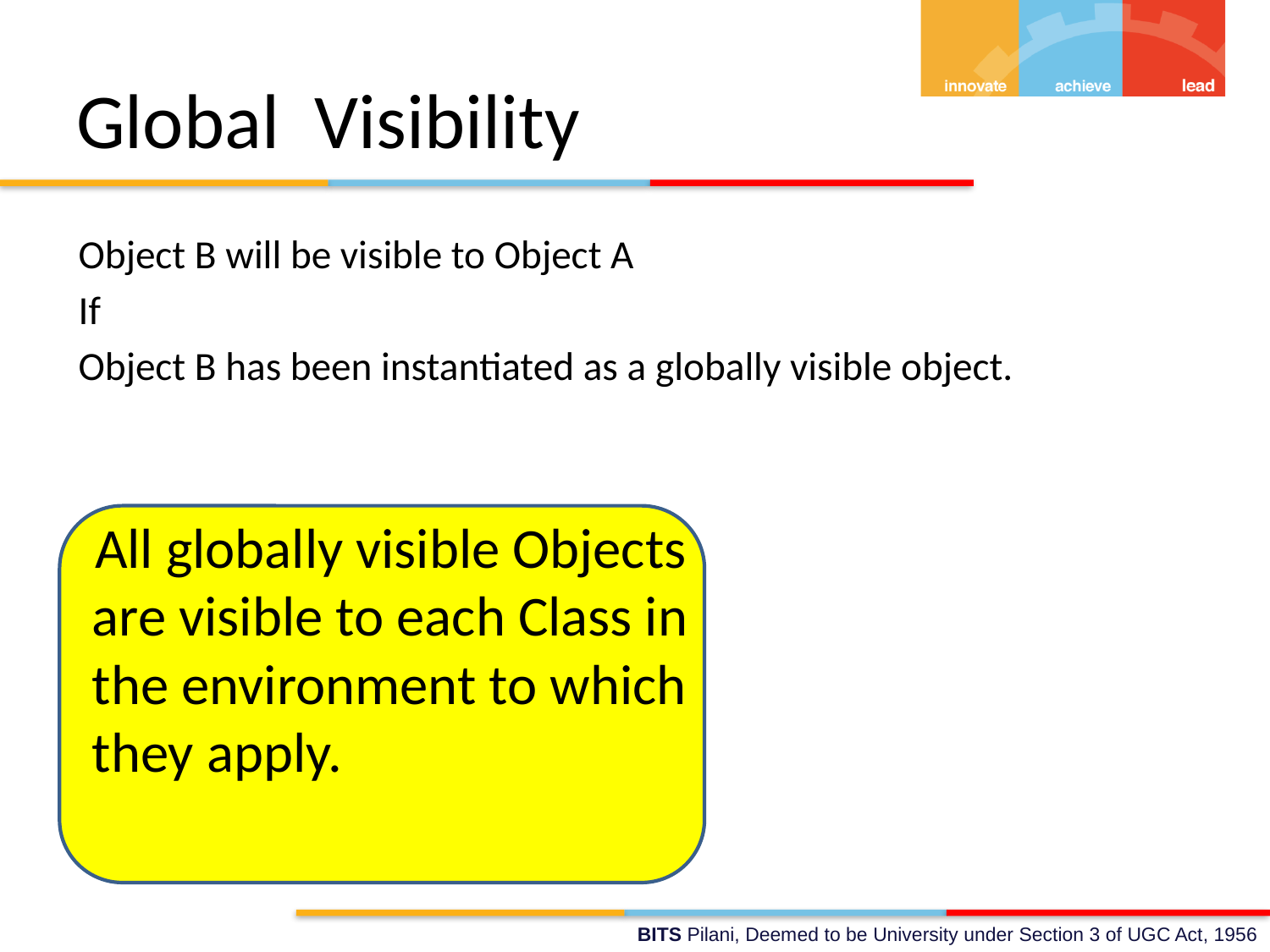

# Global  Visibility
Object B will be visible to Object A
If
Object B has been instantiated as a globally visible object.

All globally visible Objects are visible to each Class in the environment to which they apply.